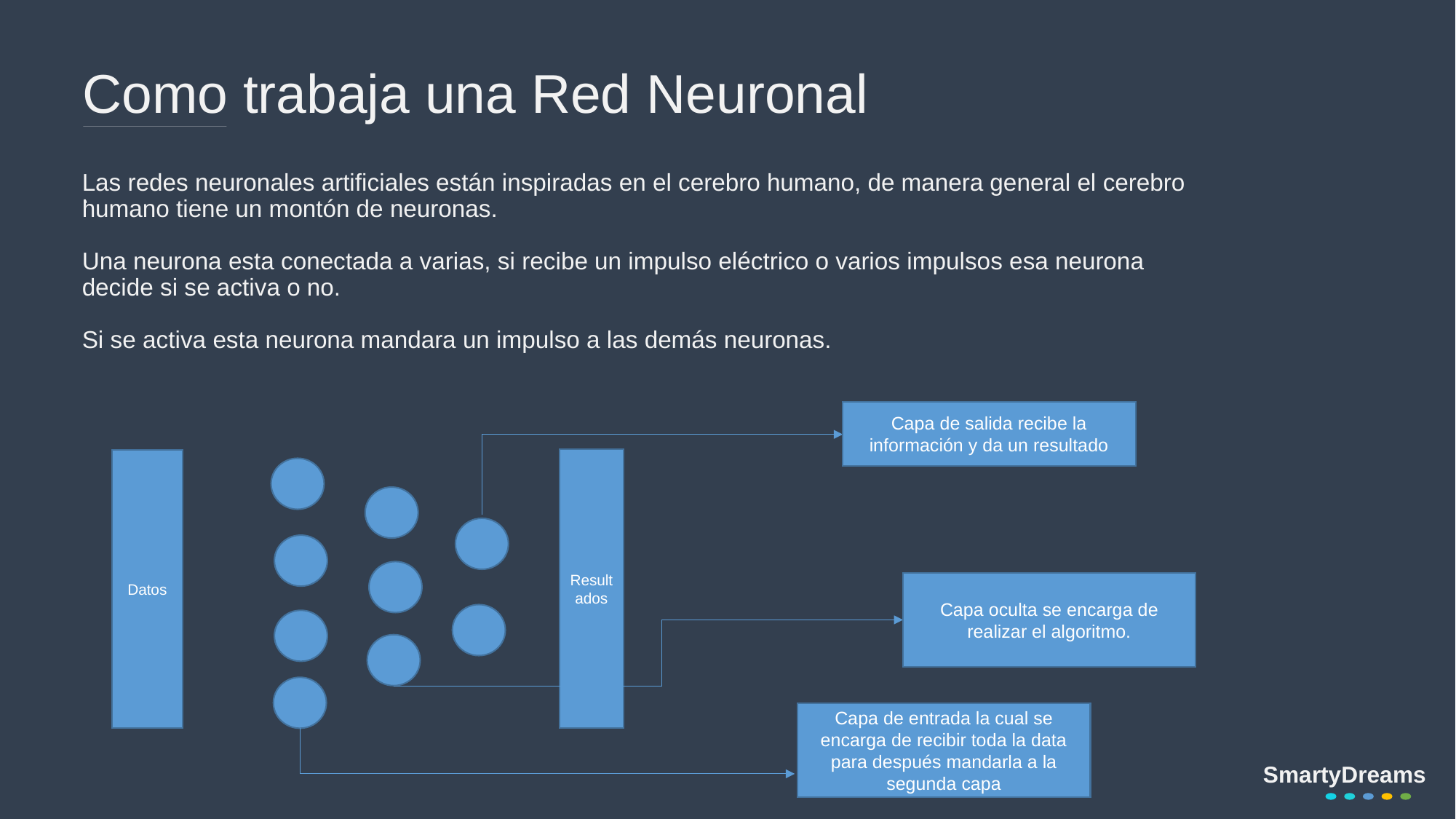

# Como trabaja una Red Neuronal
Las redes neuronales artificiales están inspiradas en el cerebro humano, de manera general el cerebro humano tiene un montón de neuronas.

Una neurona esta conectada a varias, si recibe un impulso eléctrico o varios impulsos esa neurona decide si se activa o no.

Si se activa esta neurona mandara un impulso a las demás neuronas.
.

Capa de salida recibe la información y da un resultado
Resultados
Datos

Capa oculta se encarga de realizar el algoritmo.

Capa de entrada la cual se encarga de recibir toda la data para después mandarla a la segunda capa